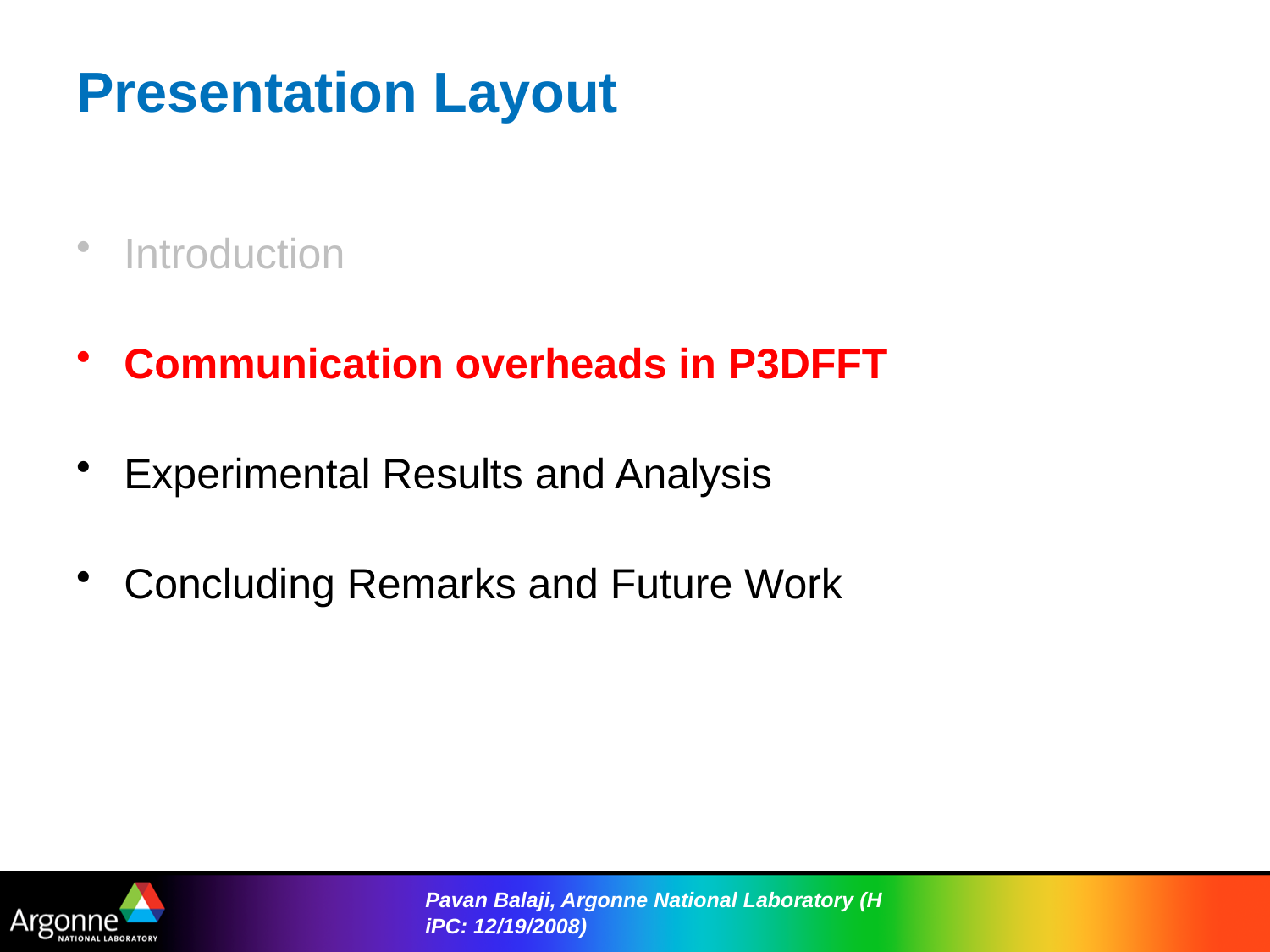

# Presentation Layout
Introduction
Communication overheads in P3DFFT
Experimental Results and Analysis
Concluding Remarks and Future Work
Pavan Balaji, Argonne National Laboratory (HiPC: 12/19/2008)